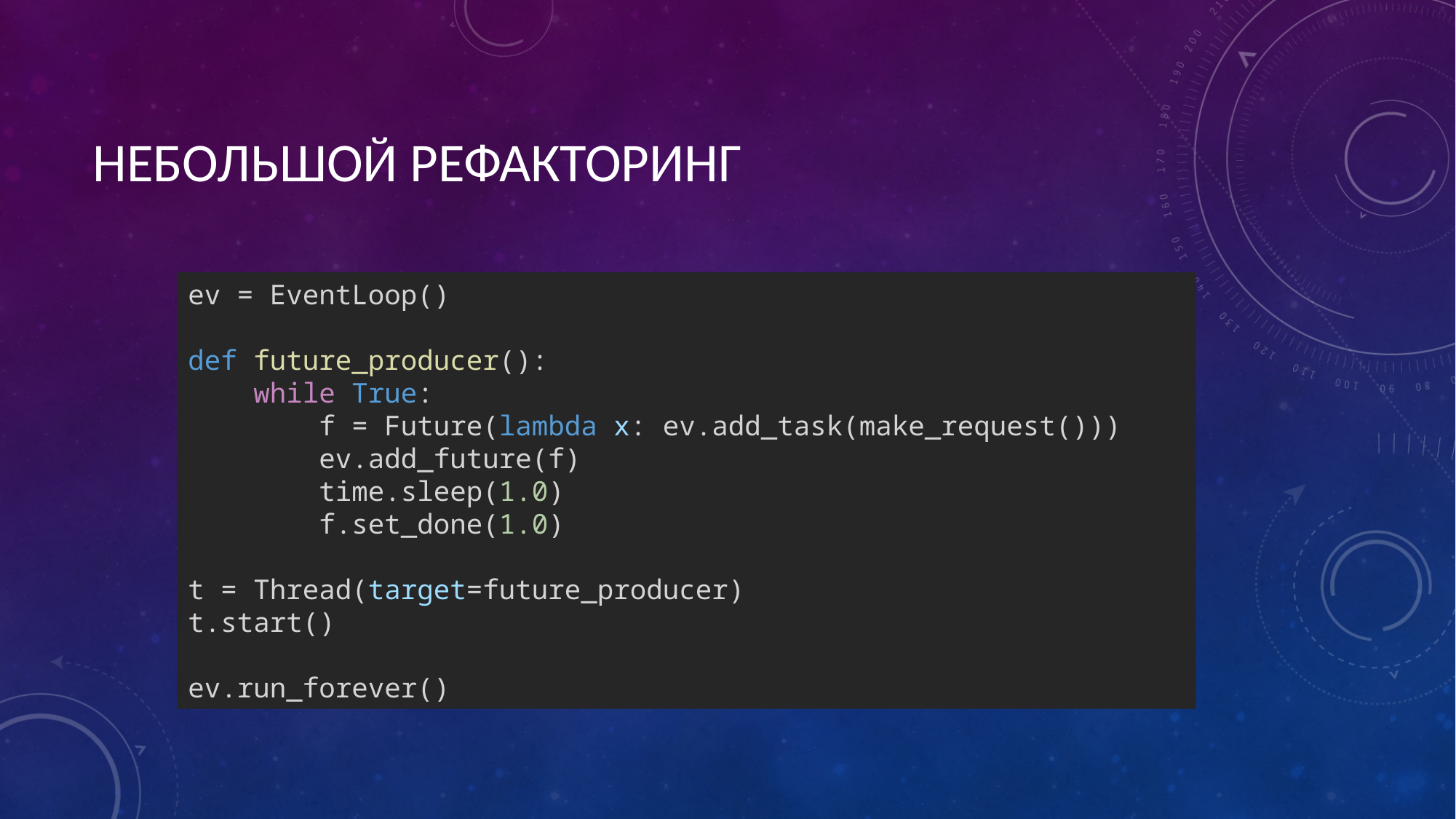

# НЕБОЛЬШОЙ РЕФАКТОРИНГ
ev = EventLoop()

def future_producer():
    while True:
        f = Future(lambda x: ev.add_task(make_request()))
        ev.add_future(f)
        time.sleep(1.0)
        f.set_done(1.0)

t = Thread(target=future_producer)
t.start()

ev.run_forever()